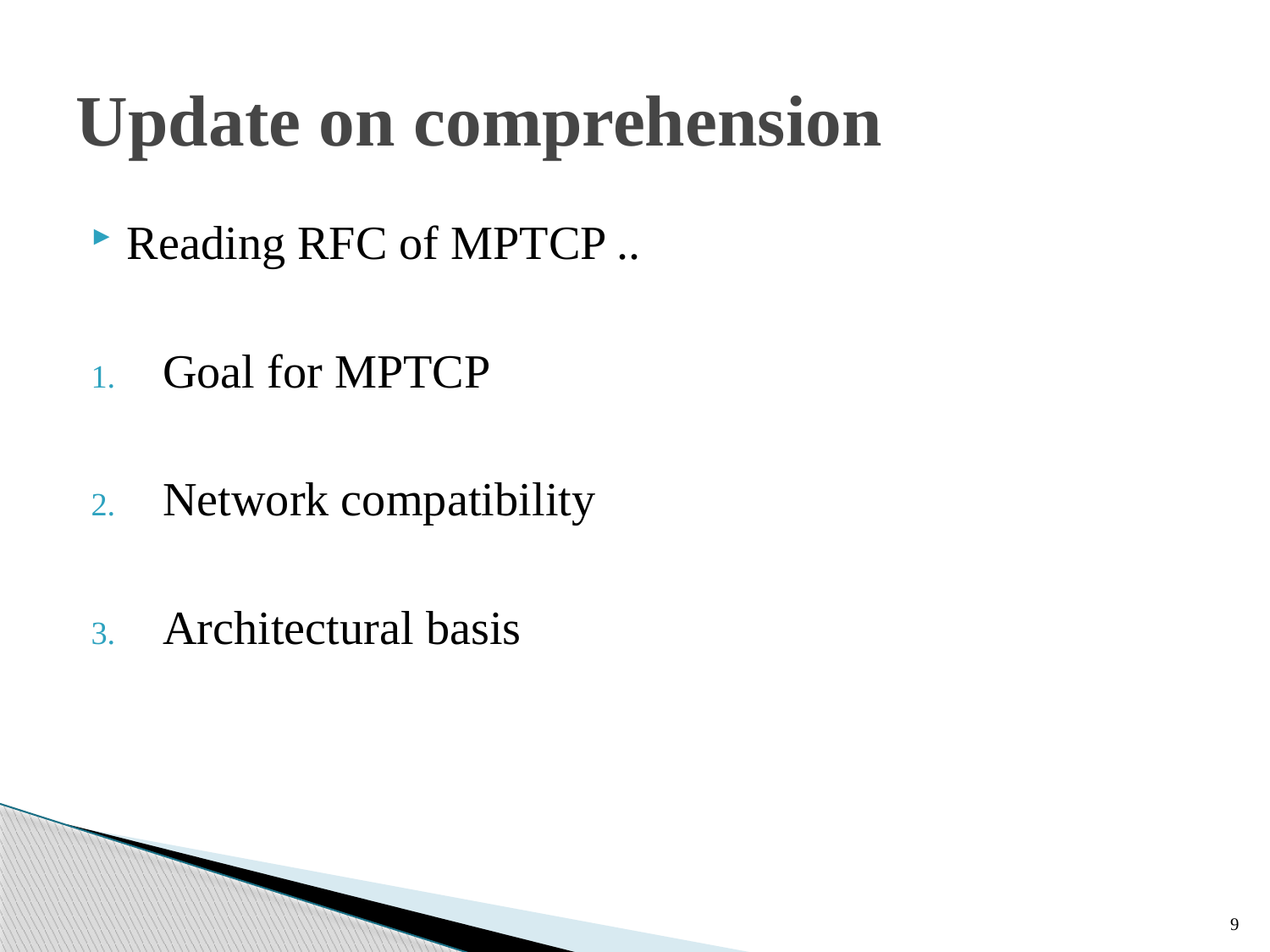

# Update on comprehension
Reading RFC of MPTCP ..

Goal for MPTCP

Network compatibility

Architectural basis
9